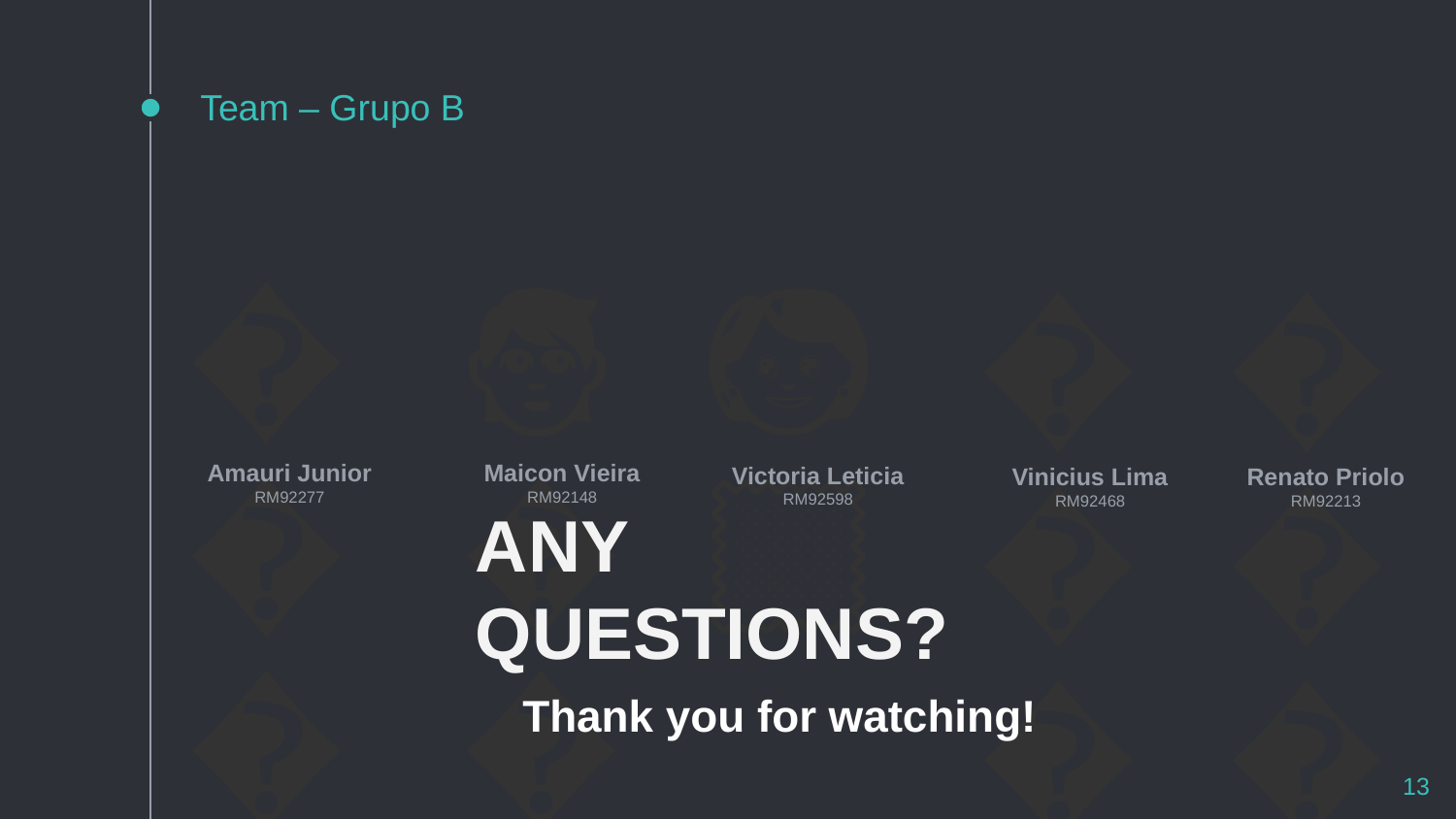

# Team – Grupo B
🧔🏻
🧑🏾
👩🏻
🧔🏻
👨🏻
Amauri Junior
RM92277

Maicon Vieira
RM92148

Victoria Leticia
RM92598

Vinicius Lima
RM92468

Renato Priolo
RM92213

ANY QUESTIONS?
Thank you for watching!
13